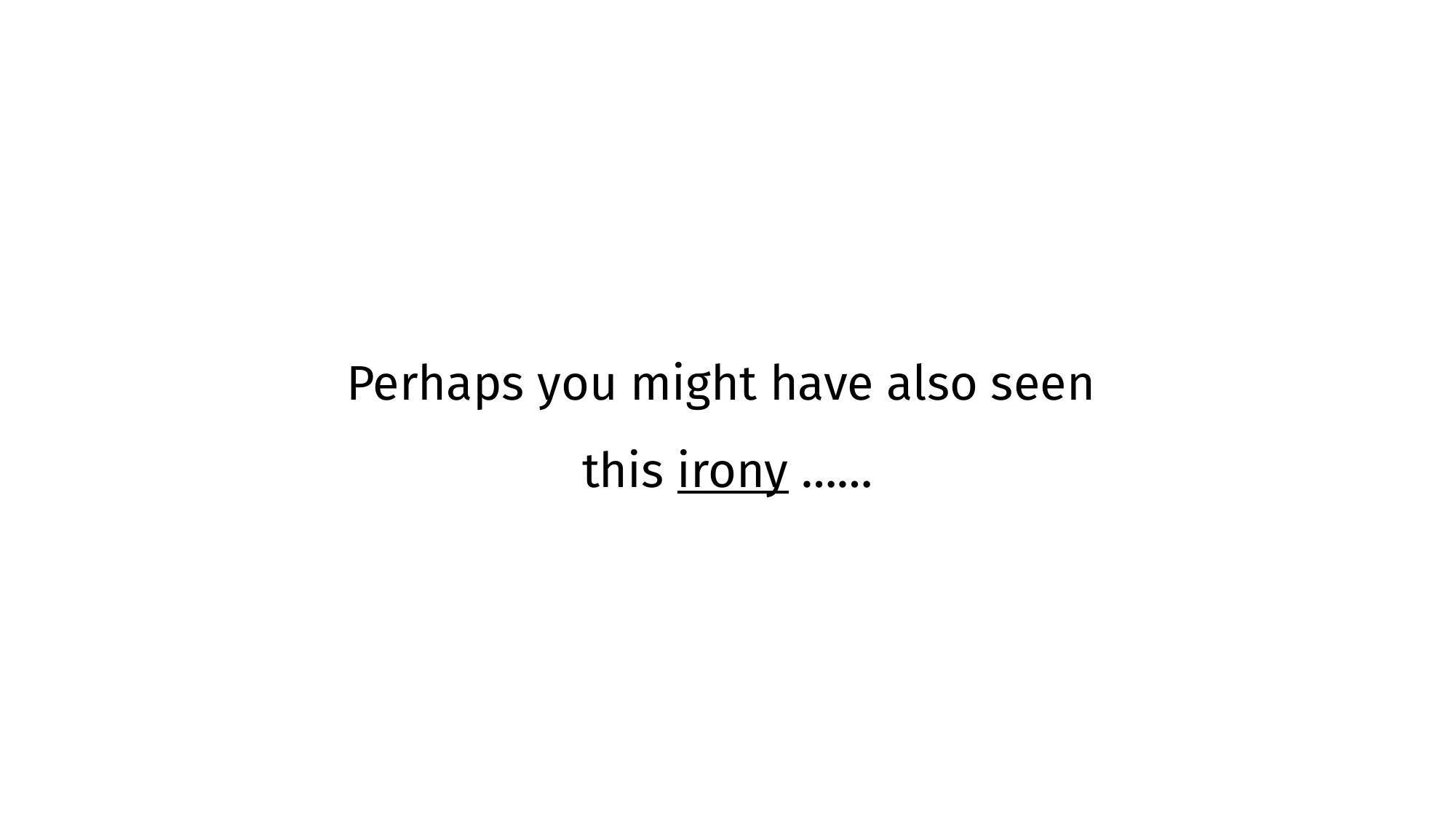

Perhaps you might have also seen
this irony ……